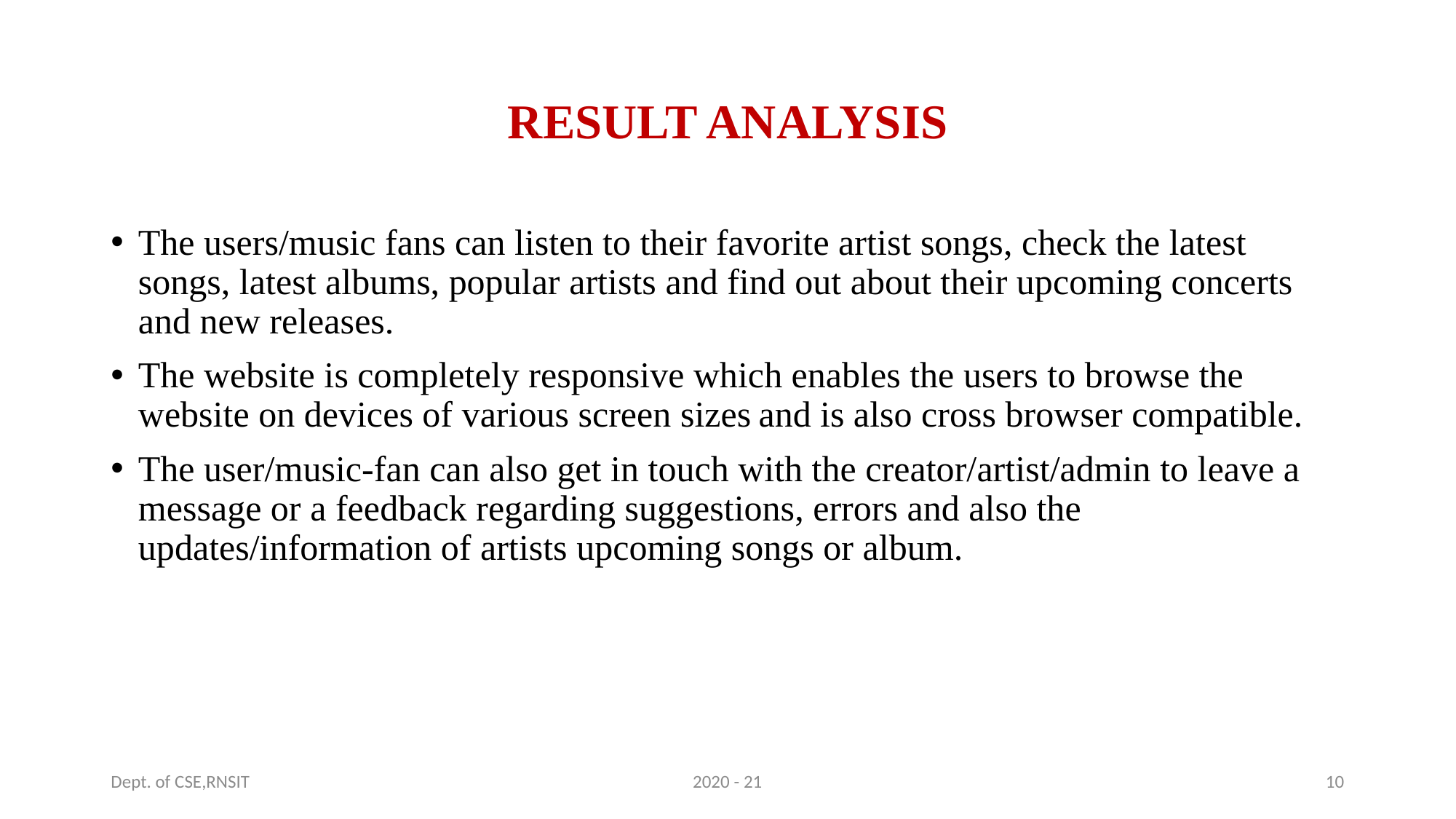

# RESULT ANALYSIS
The users/music fans can listen to their favorite artist songs, check the latest songs, latest albums, popular artists and find out about their upcoming concerts and new releases.
The website is completely responsive which enables the users to browse the website on devices of various screen sizes and is also cross browser compatible.
The user/music-fan can also get in touch with the creator/artist/admin to leave a message or a feedback regarding suggestions, errors and also the updates/information of artists upcoming songs or album.

Dept. of CSE,RNSIT
2020 - 21
10